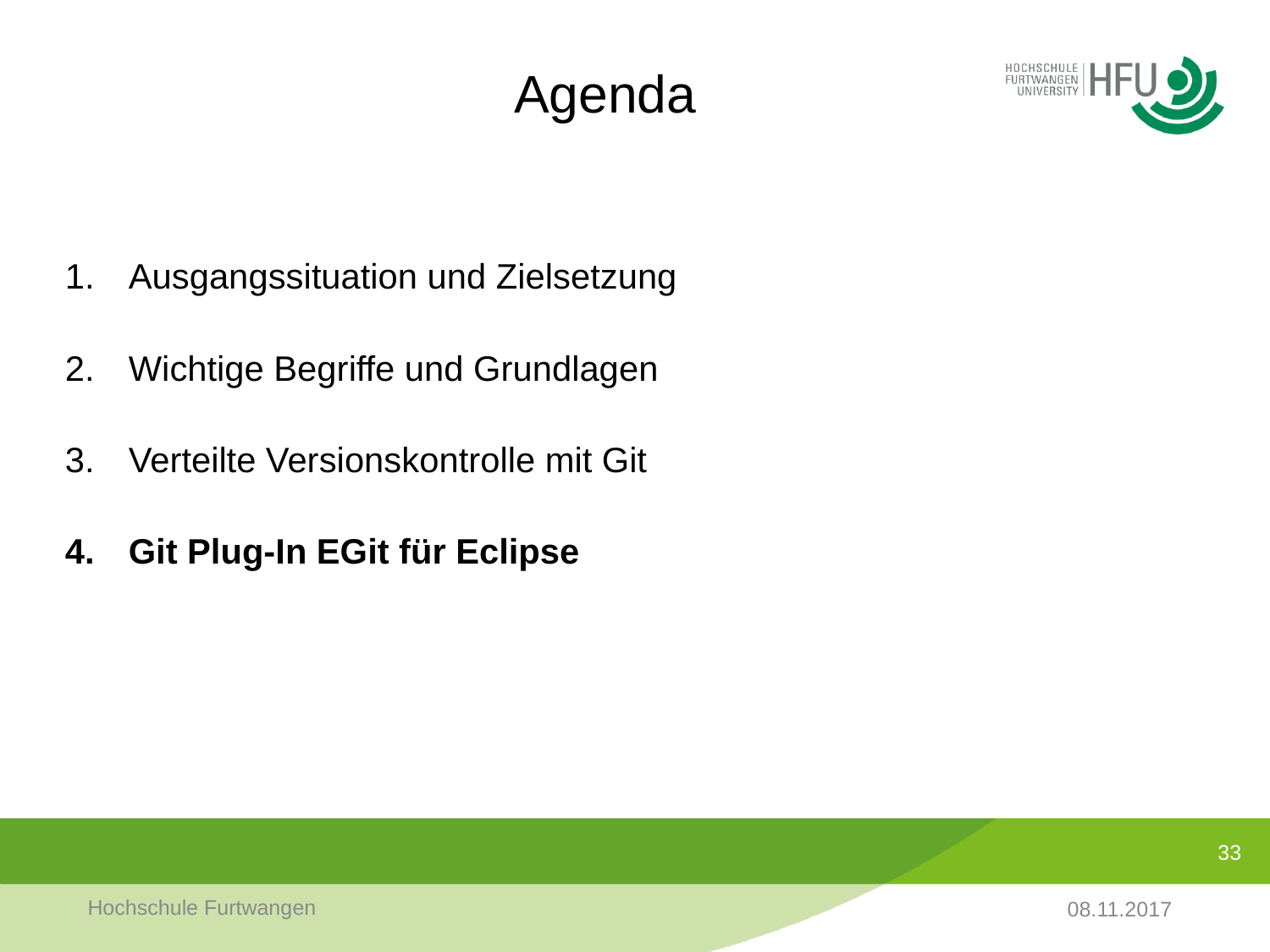

# Agenda
Ausgangssituation und Zielsetzung
Wichtige Begriffe und Grundlagen
Verteilte Versionskontrolle mit Git
Git Plug-In EGit für Eclipse
33
Hochschule Furtwangen
08.11.2017